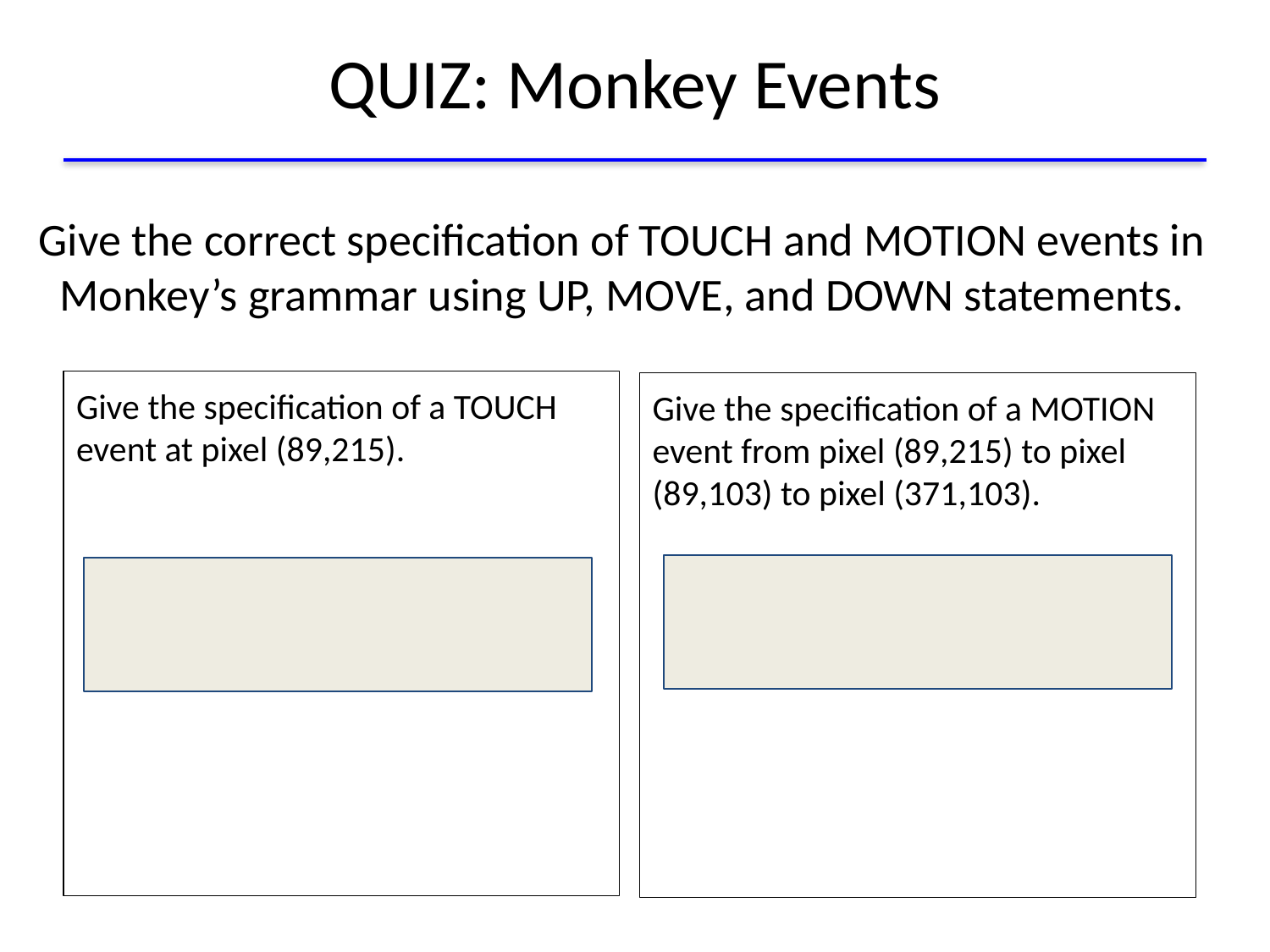

# QUIZ: Monkey Events
Give the correct specification of TOUCH and MOTION events in Monkey’s grammar using UP, MOVE, and DOWN statements.
Give the specification of a TOUCH event at pixel (89,215).

Give the specification of a MOTION event from pixel (89,215) to pixel (89,103) to pixel (371,103).